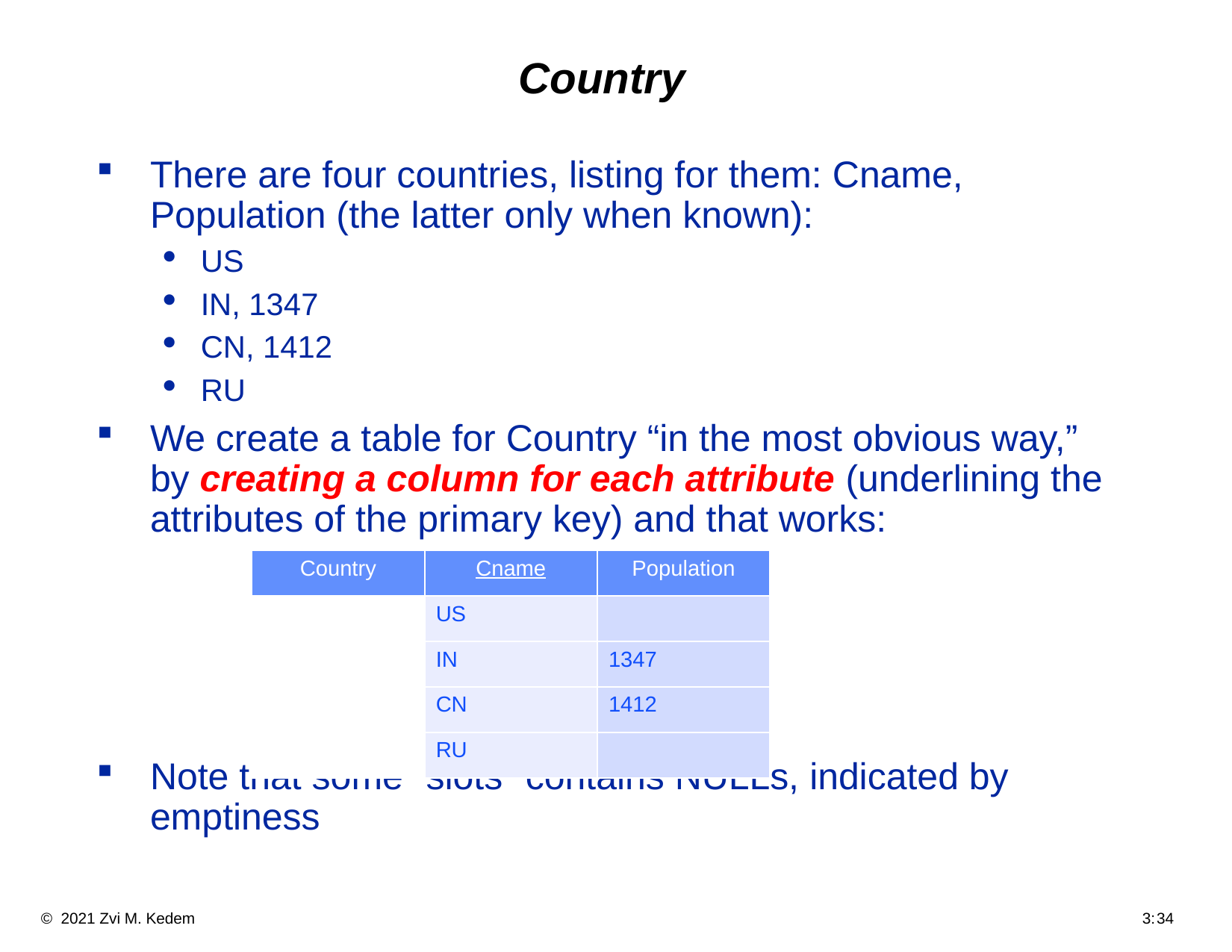

# Country
There are four countries, listing for them: Cname, Population (the latter only when known):
US
IN, 1347
CN, 1412
RU
We create a table for Country “in the most obvious way,” by creating a column for each attribute (underlining the attributes of the primary key) and that works:

Note that some “slots” contains NULLs, indicated by emptiness
| Country | Cname | Population |
| --- | --- | --- |
|  | US |  |
|  | IN | 1347 |
|  | CN | 1412 |
|  | RU |  |